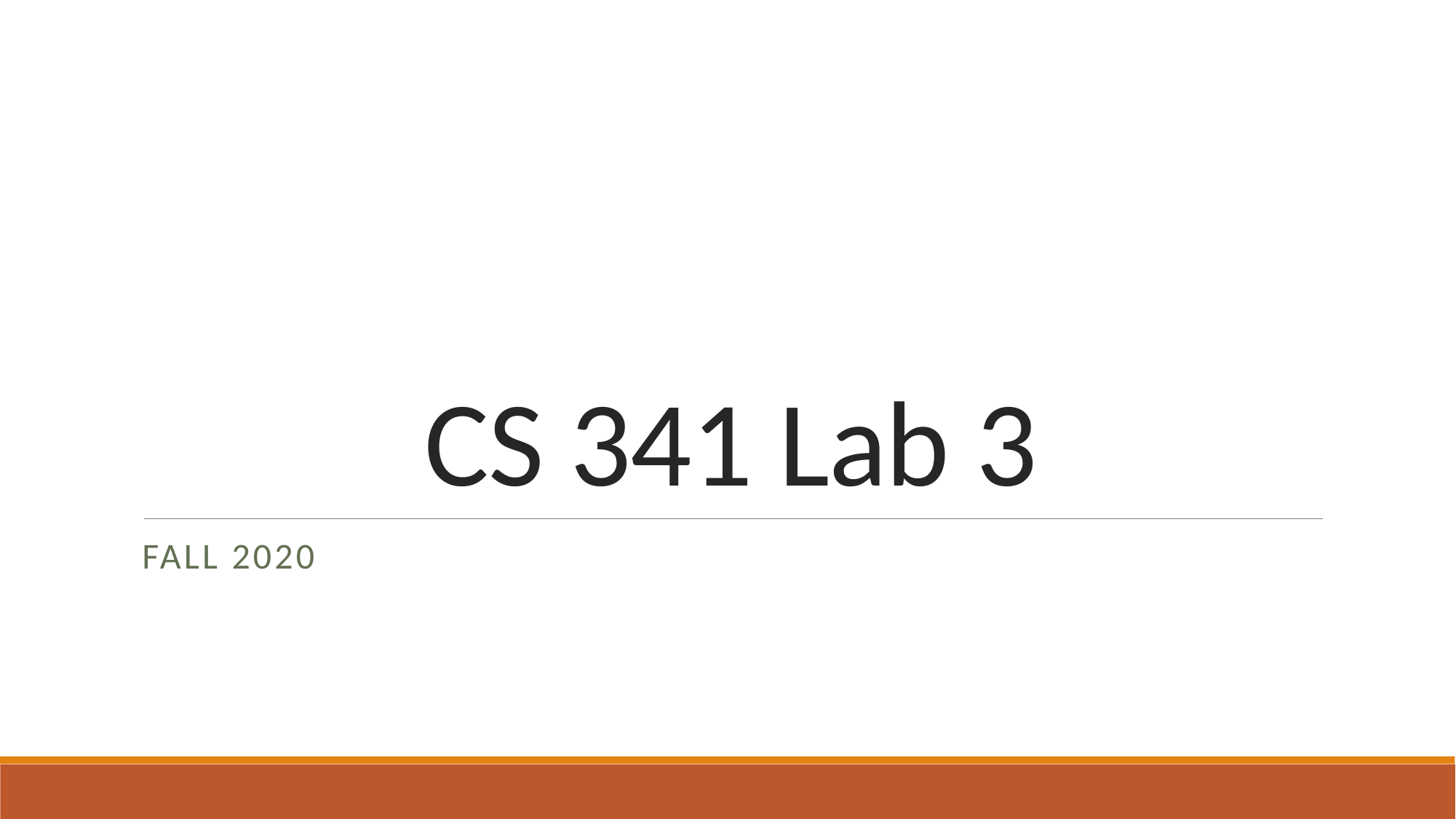

# CS 341 Lab 3
Fall 2020